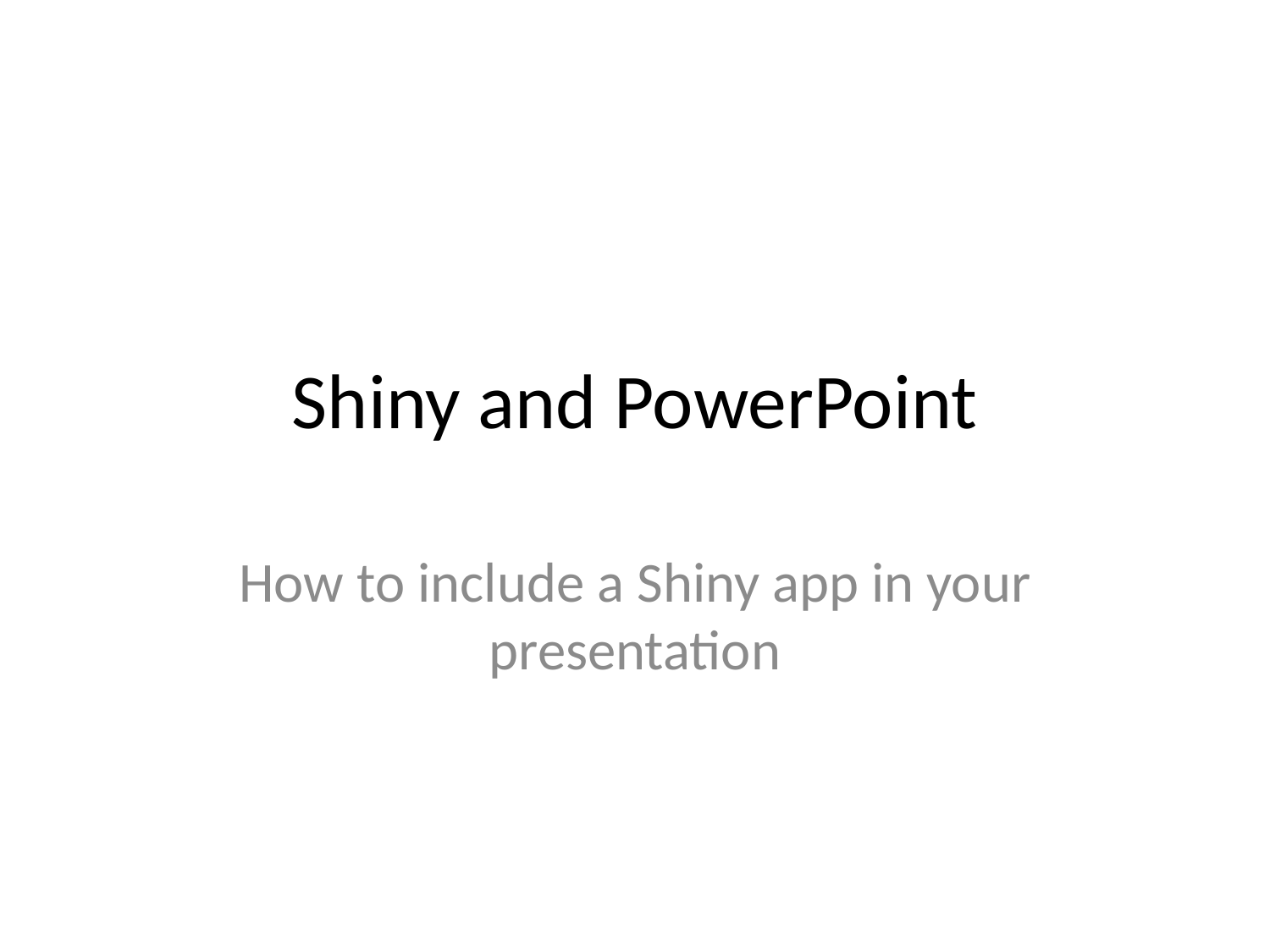

# Shiny and PowerPoint
How to include a Shiny app in your presentation